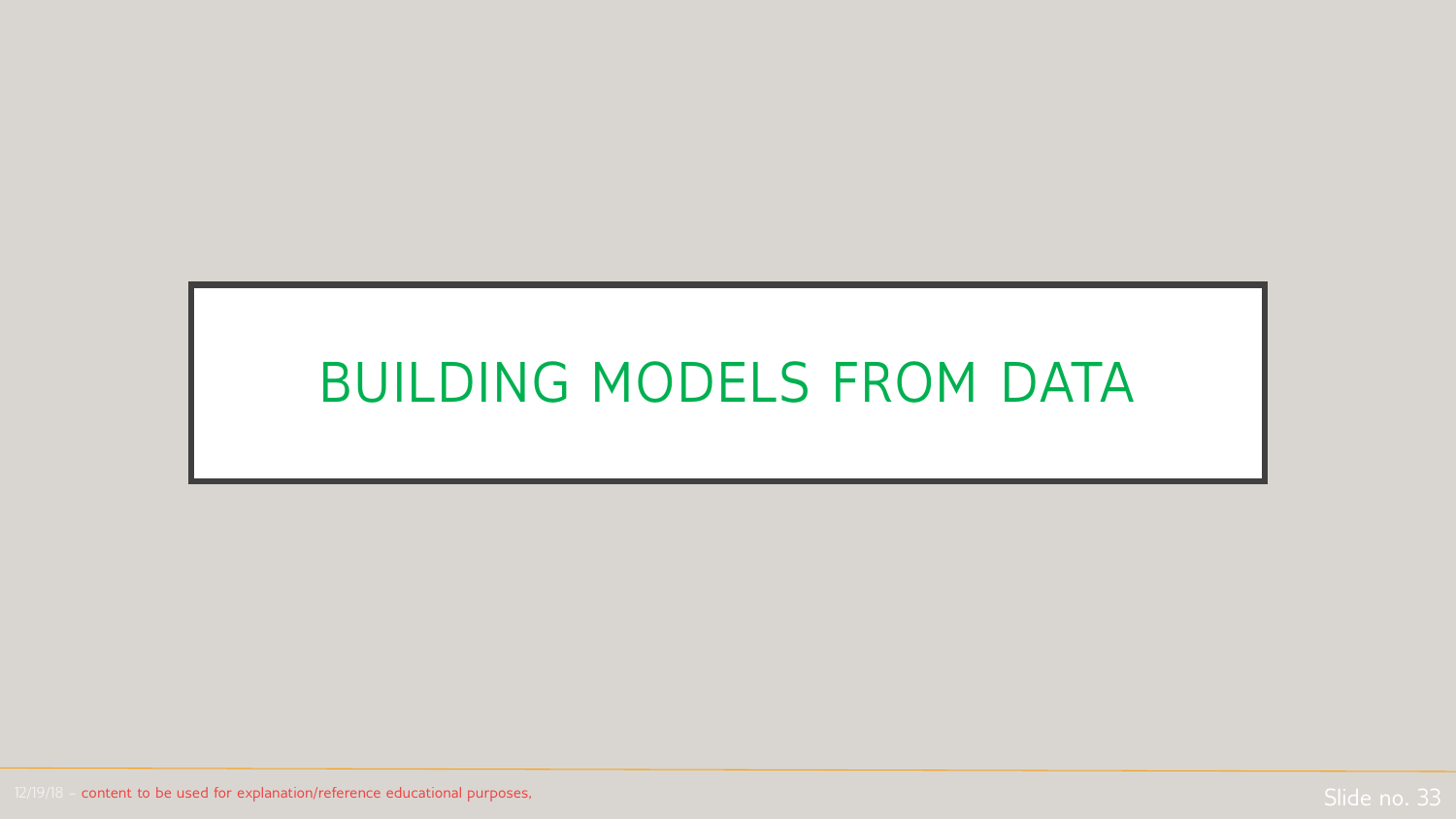

# BUILDING MODELS FROM DATA

12/19/18 – content to be used for explanation/reference educational purposes,
Slide no. 33